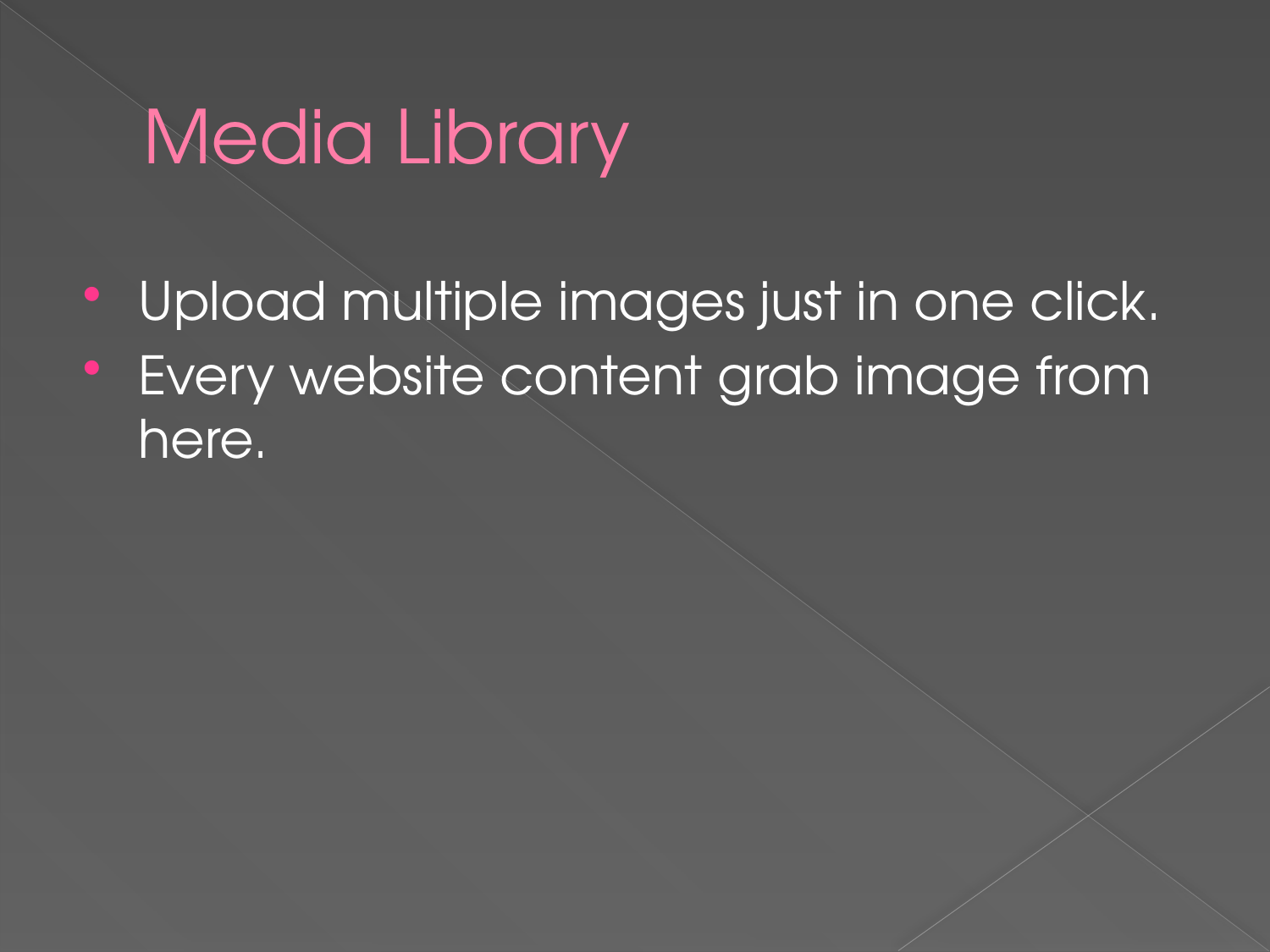

# Media Library
Upload multiple images just in one click.
Every website content grab image from here.